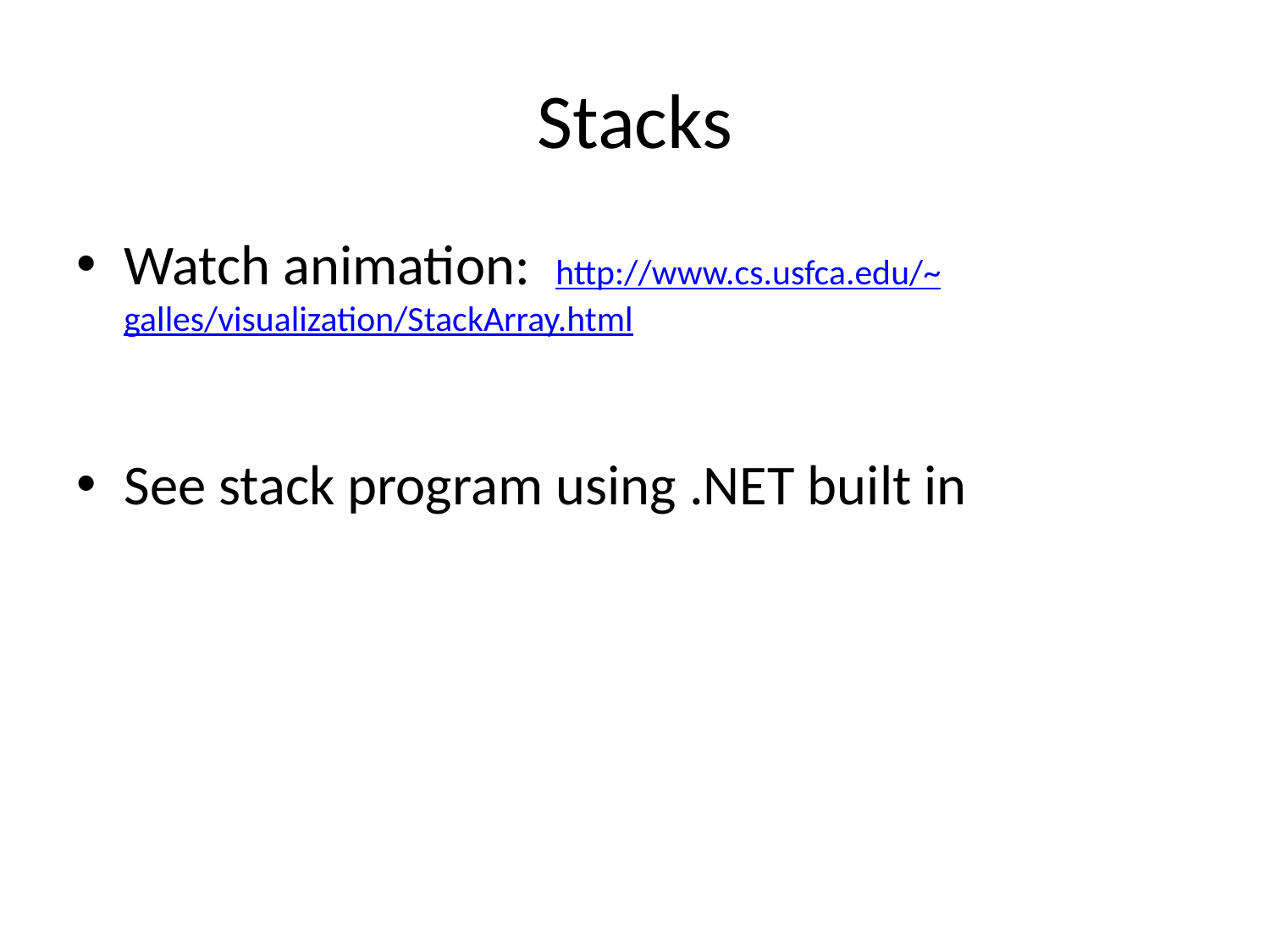

# Stacks
Watch animation:  http://www.cs.usfca.edu/~galles/visualization/StackArray.html

See stack program using .NET built in